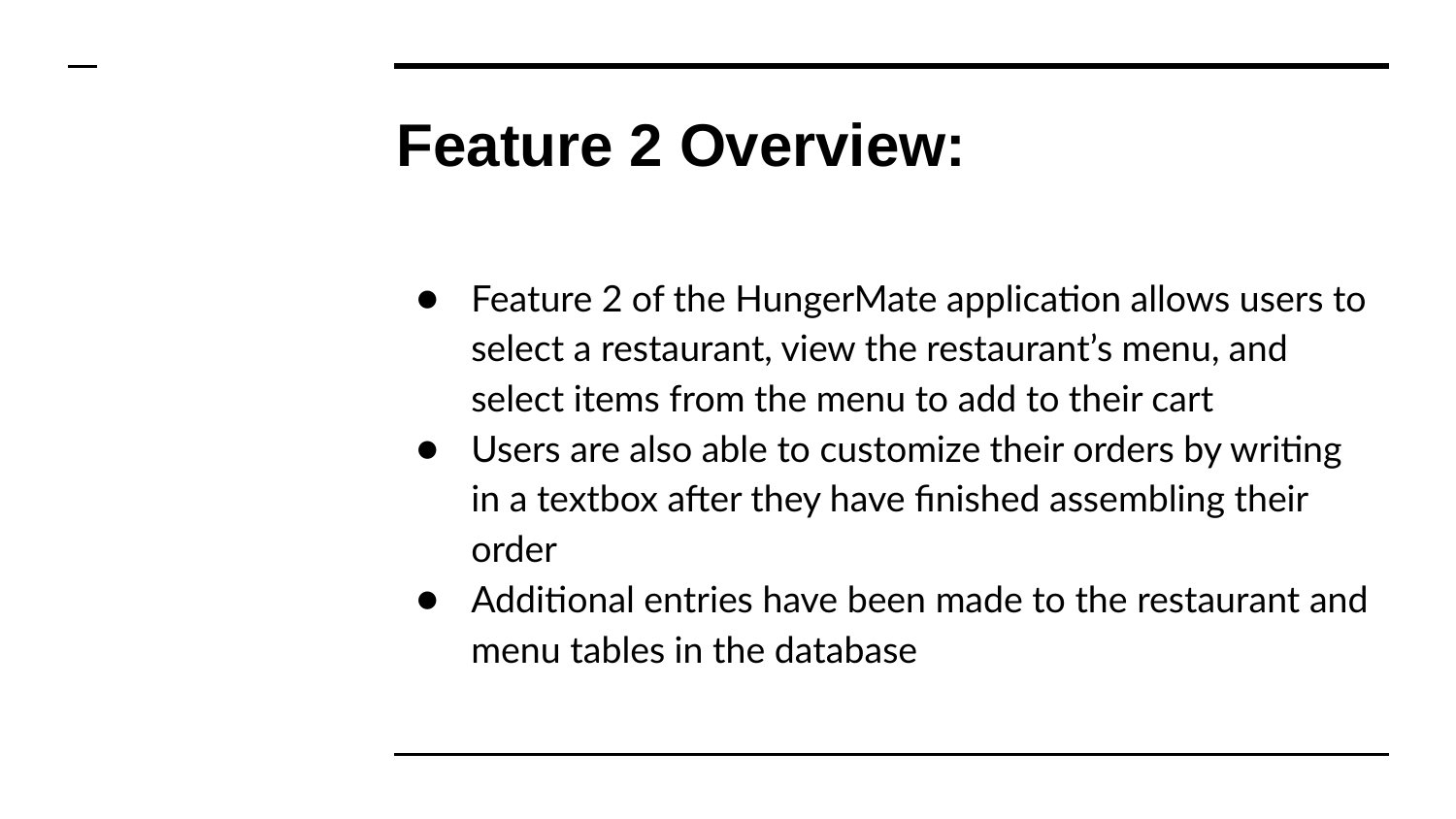

# Feature 2 Overview:
Feature 2 of the HungerMate application allows users to select a restaurant, view the restaurant’s menu, and select items from the menu to add to their cart
Users are also able to customize their orders by writing in a textbox after they have finished assembling their order
Additional entries have been made to the restaurant and menu tables in the database